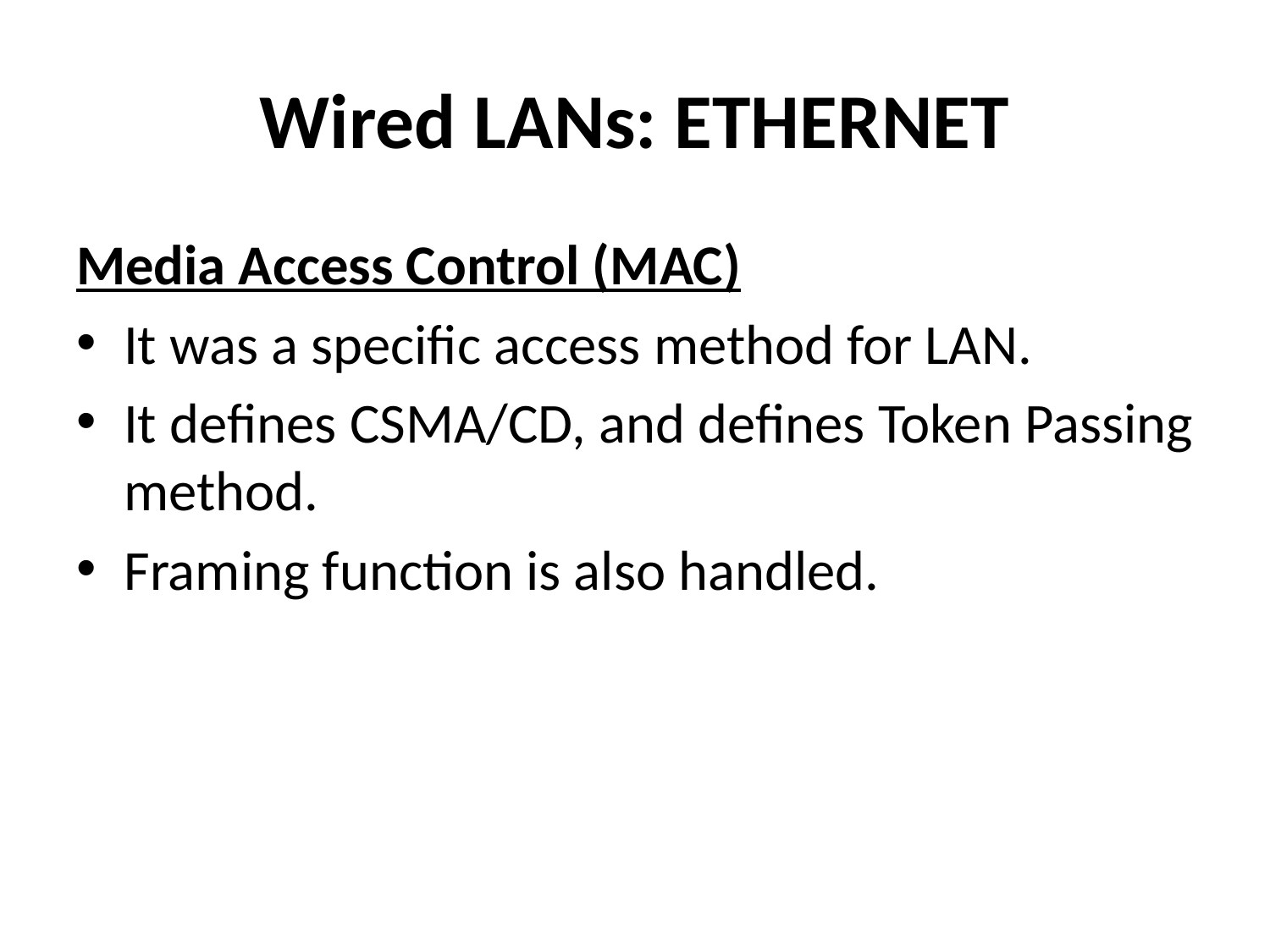

# Wired LANs: ETHERNET
Media Access Control (MAC)
It was a specific access method for LAN.
It defines CSMA/CD, and defines Token Passing method.
Framing function is also handled.